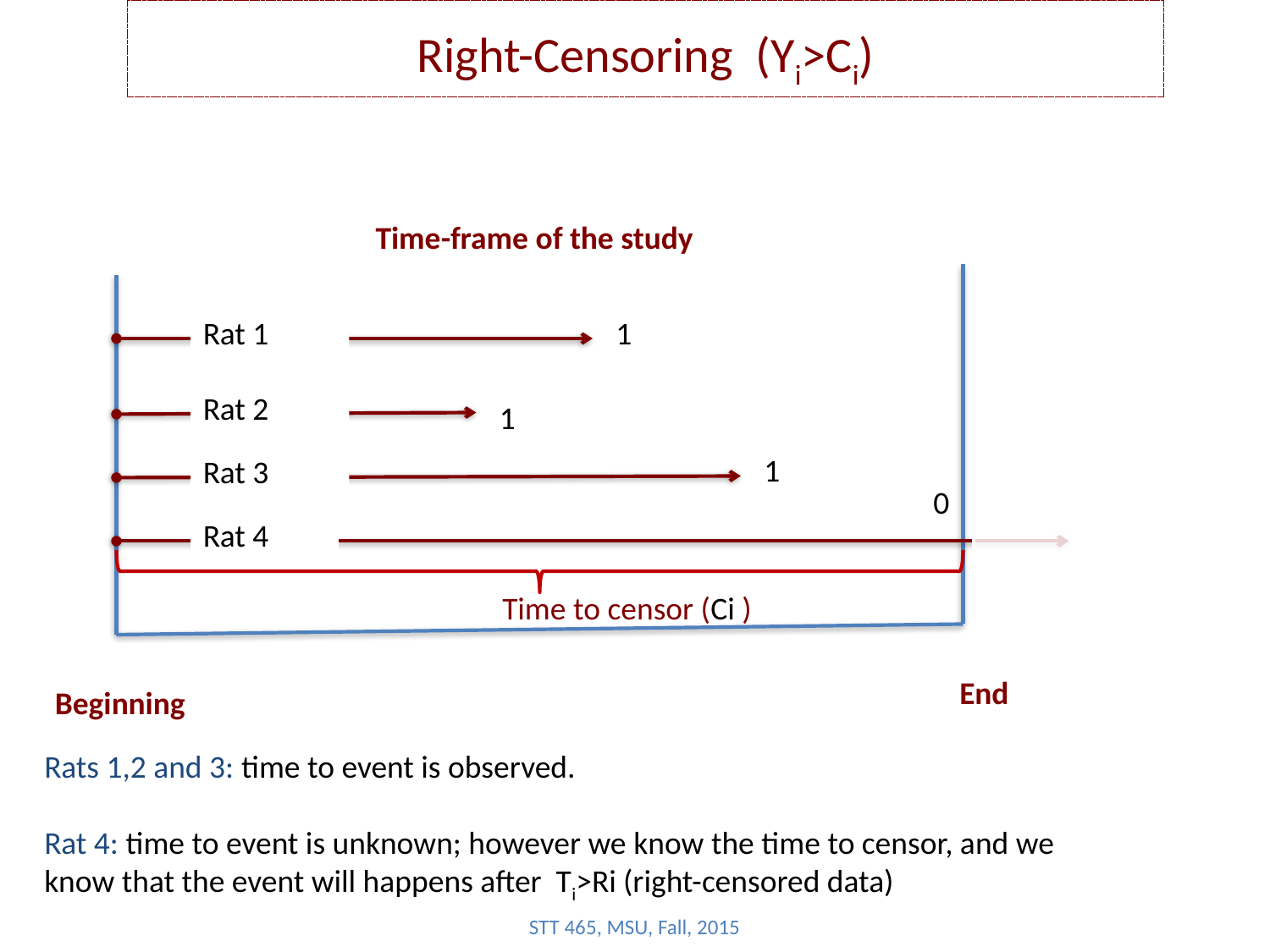

Right-Censoring  (Yi>Ci)
Time-frame of the study
Rat 1
1
Rat 2
1
1
Rat 3
0
Rat 4

Time to censor (Ci )
End
Beginning
Rats 1,2 and 3: time to event is observed.

Rat 4: time to event is unknown; however we know the time to censor, and we know that the event will happens after  Ti>Ri (right-censored data)
STT 465, MSU, Fall, 2015